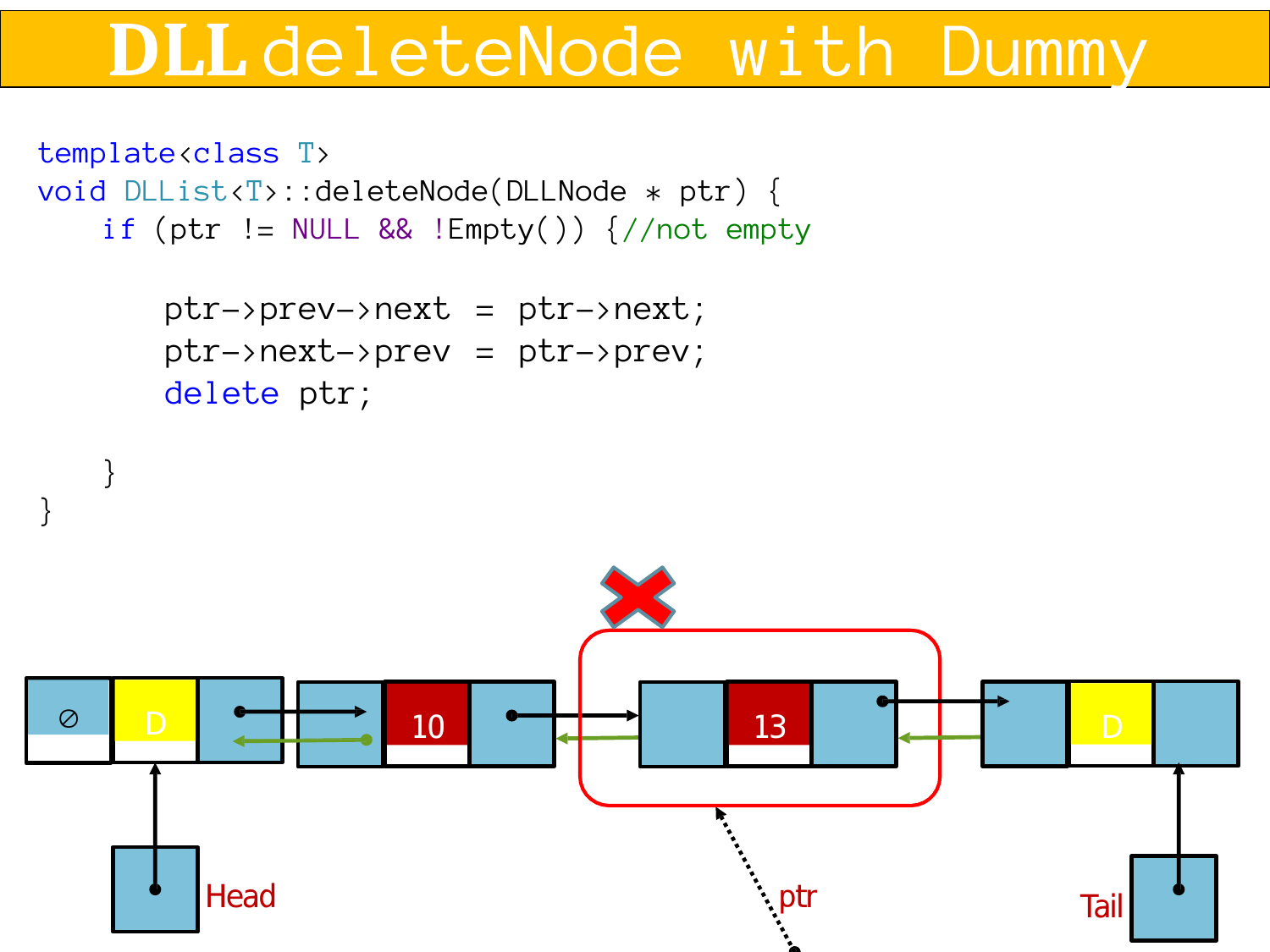

# DLL deleteNode with Dummy

template<class T>
void DLList<T>::deleteNode(DLLNode * ptr) {
if (ptr != NULL && !Empty()) {//not empty

ptr->prev->next = ptr->next; ptr->next->prev = ptr->prev; delete ptr;

}
}

∅
D
D
10
13

Head
ptr
Tail